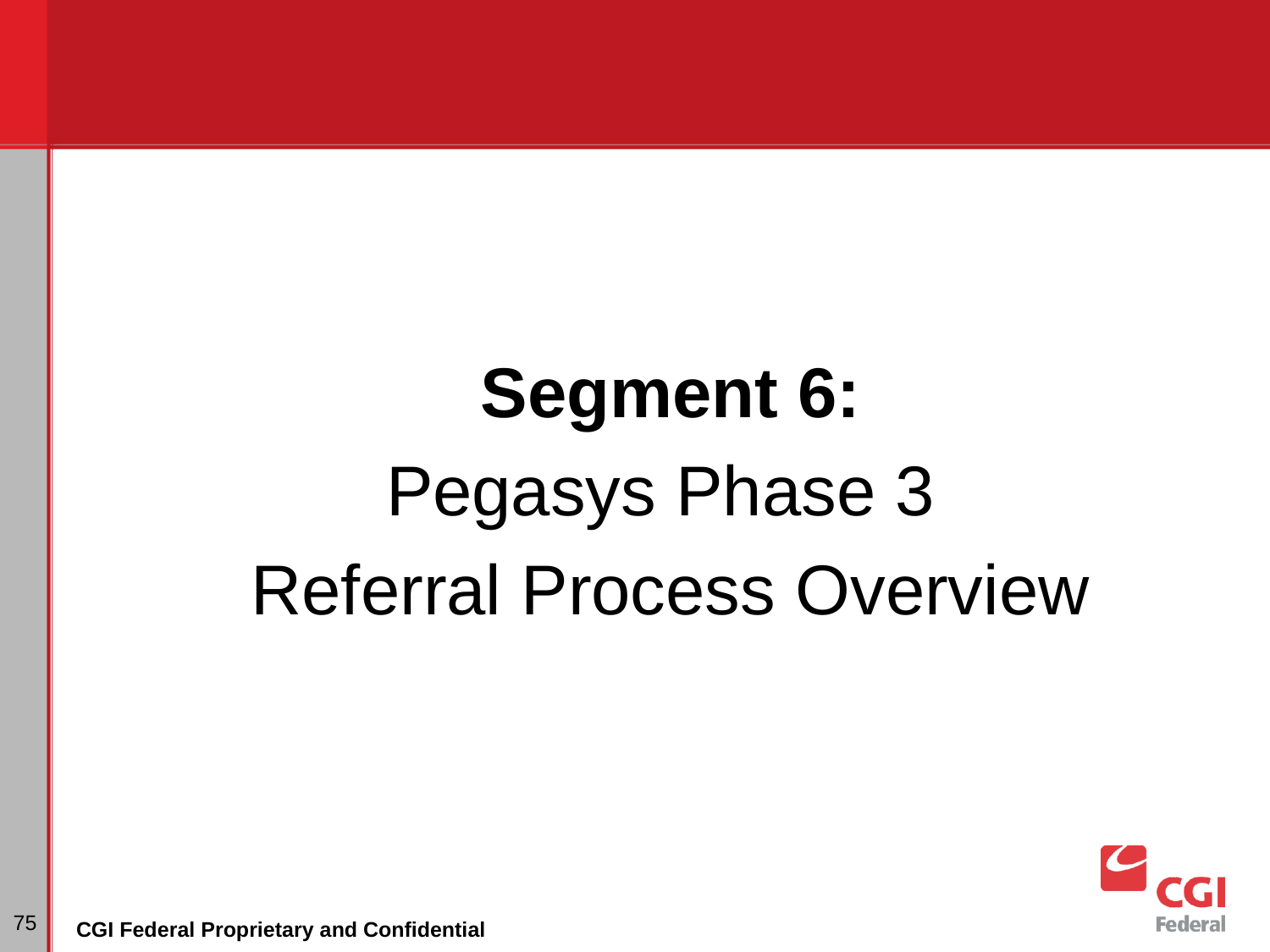

Segment 6:
Pegasys Phase 3
Referral Process Overview

75
CGI Federal Proprietary and Confidential